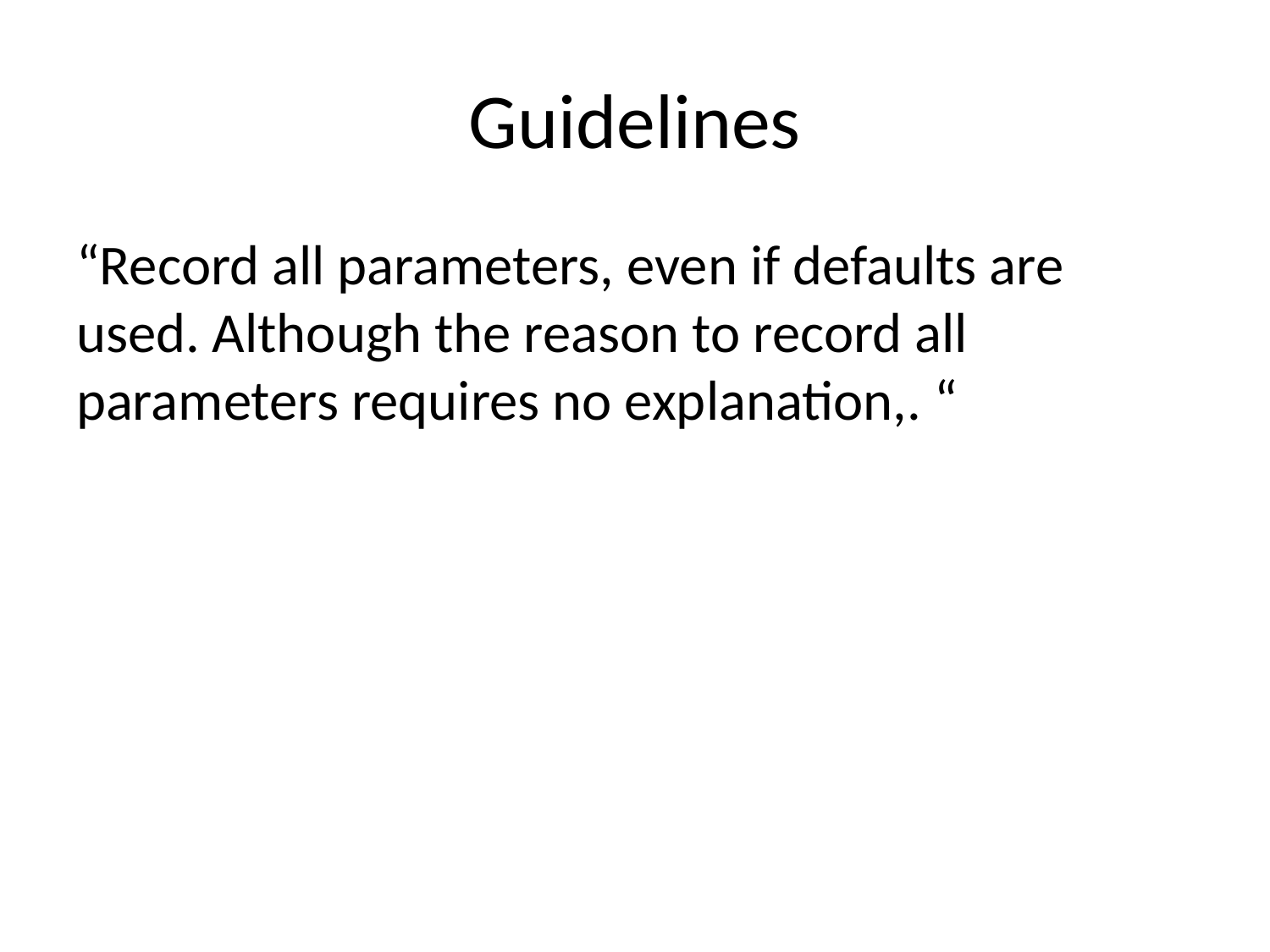

# Guidelines
“Record all parameters, even if defaults are used. Although the reason to record all parameters requires no explanation,. “